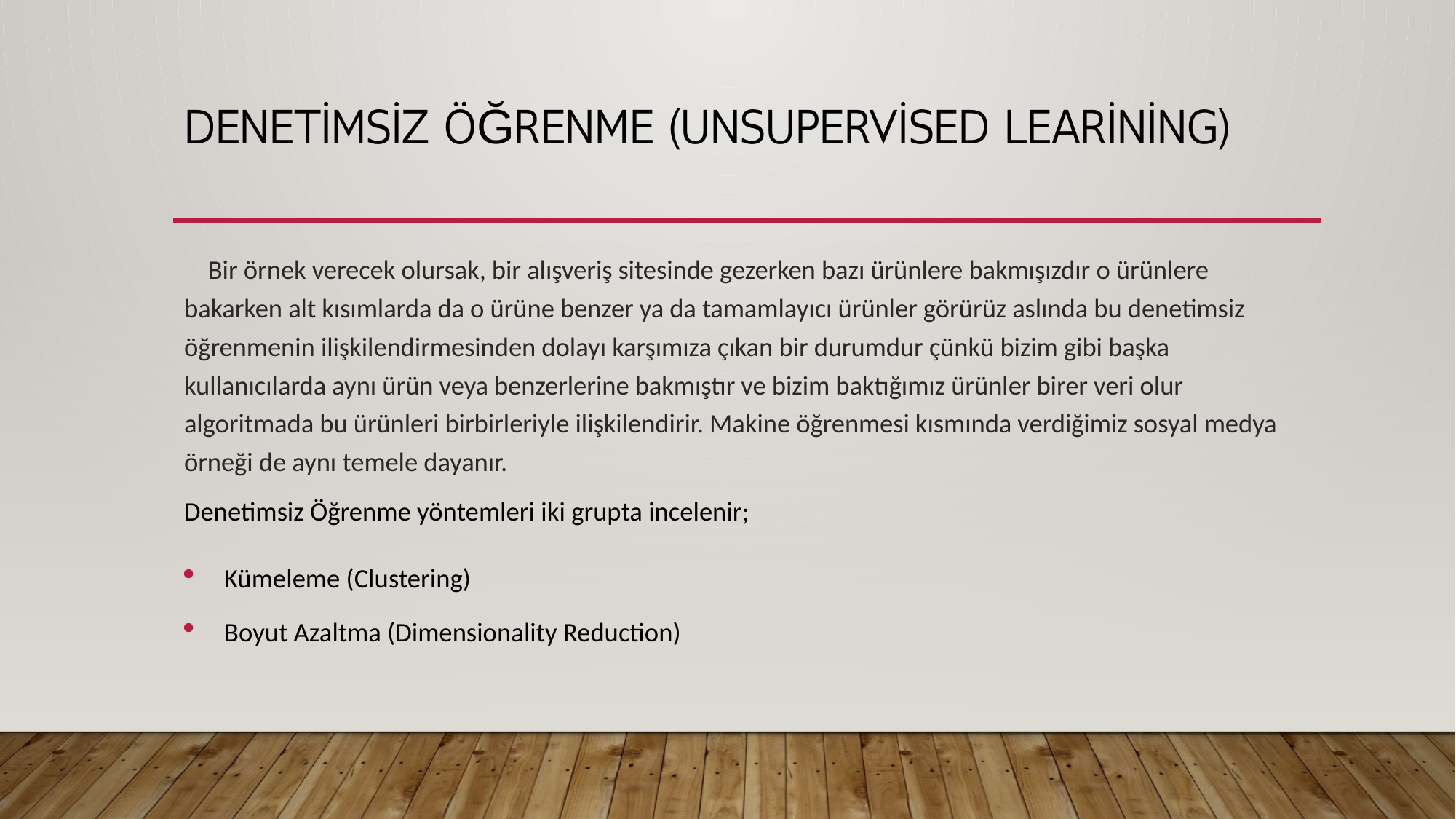

# Denetimsiz Öğrenme (Unsupervised Learining)
    Bir örnek verecek olursak, bir alışveriş sitesinde gezerken bazı ürünlere bakmışızdır o ürünlere bakarken alt kısımlarda da o ürüne benzer ya da tamamlayıcı ürünler görürüz aslında bu denetimsiz öğrenmenin ilişkilendirmesinden dolayı karşımıza çıkan bir durumdur çünkü bizim gibi başka kullanıcılarda aynı ürün veya benzerlerine bakmıştır ve bizim baktığımız ürünler birer veri olur algoritmada bu ürünleri birbirleriyle ilişkilendirir. Makine öğrenmesi kısmında verdiğimiz sosyal medya örneği de aynı temele dayanır.
Denetimsiz Öğrenme yöntemleri iki grupta incelenir;
Kümeleme (Clustering)
Boyut Azaltma (Dimensionality Reduction)